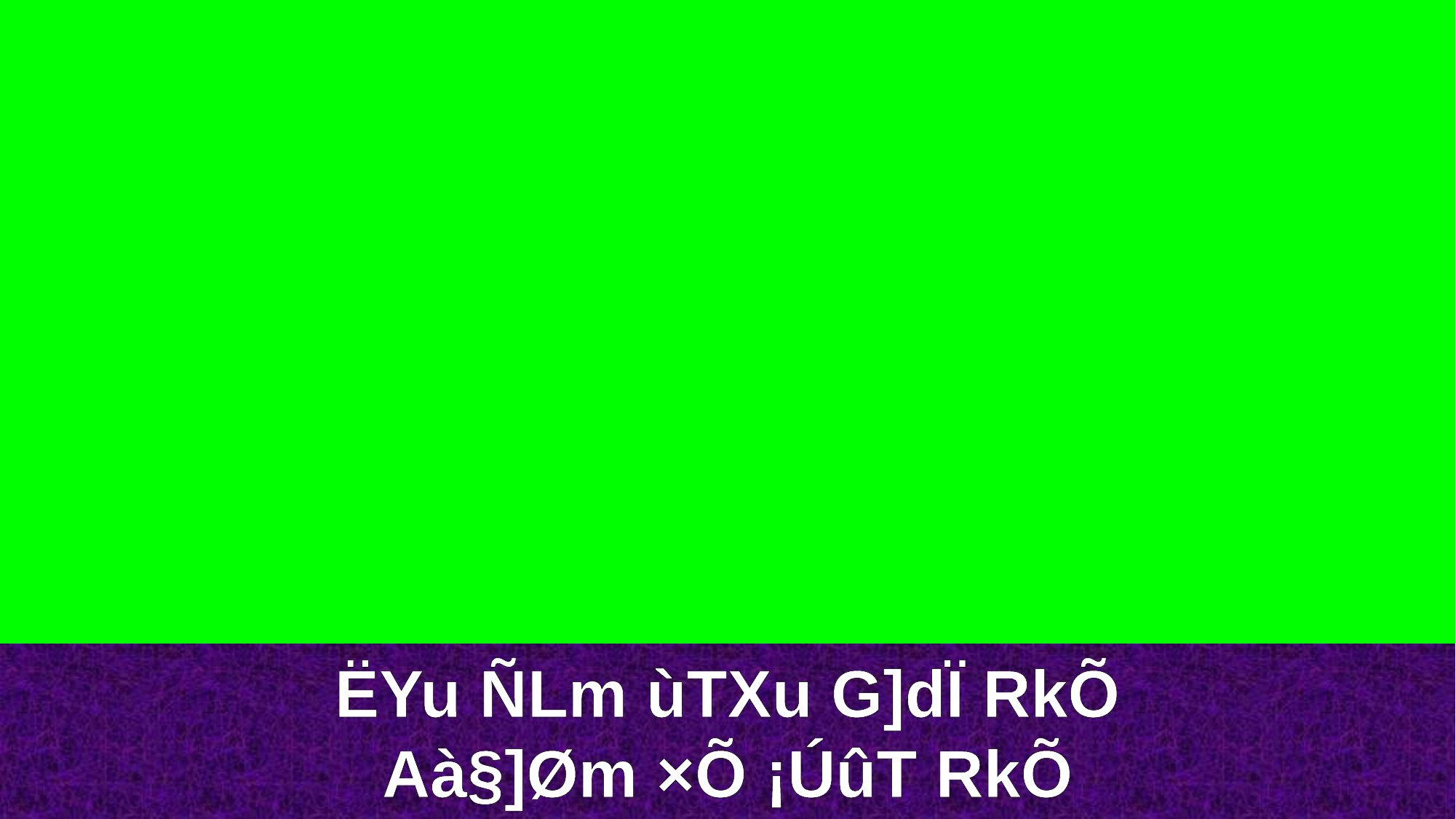

ËYu ÑLm ùTXu G]dÏ RkÕ
Aà§]Øm ×Õ ¡ÚûT RkÕ